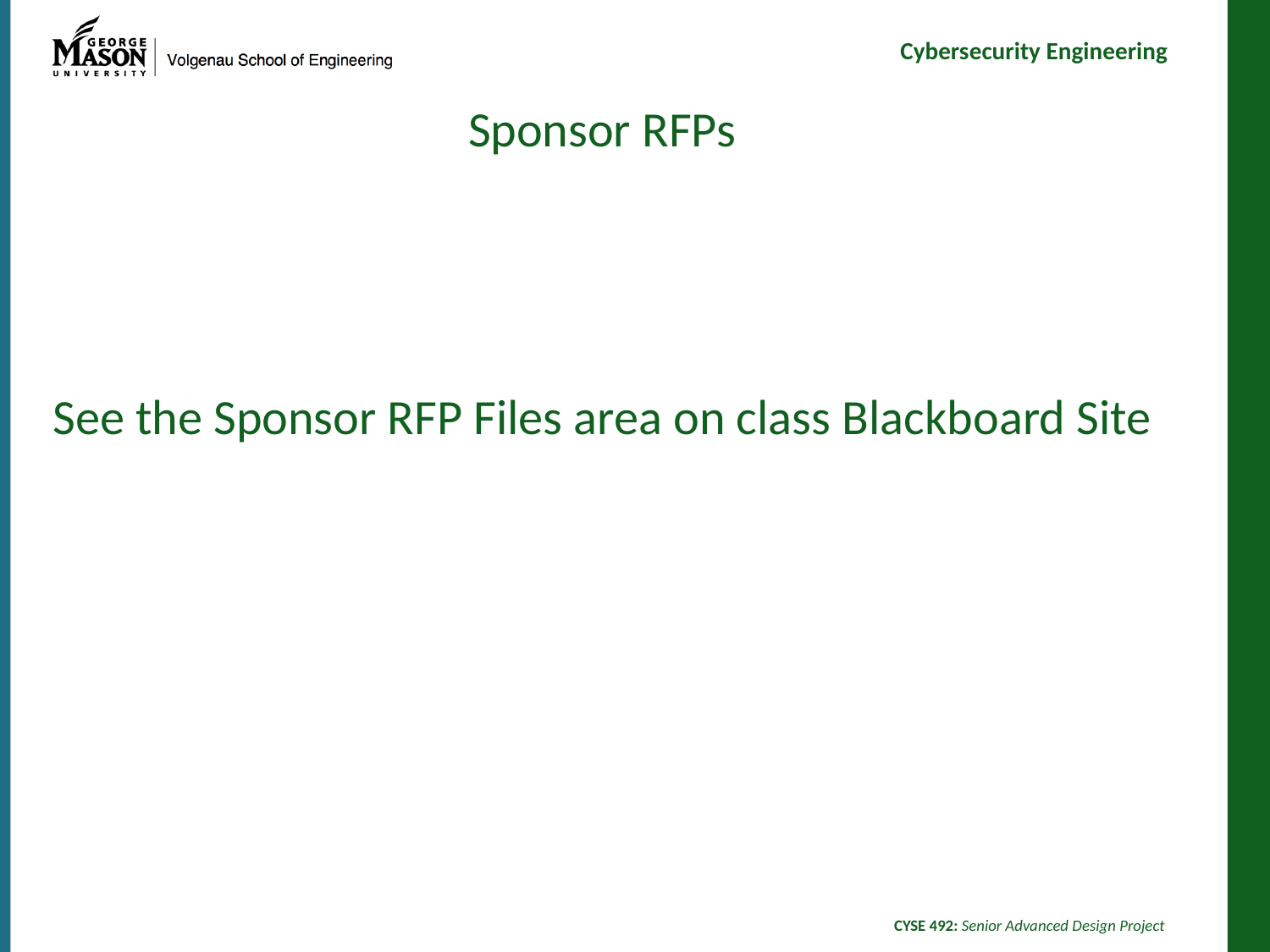

Sponsor RFPs
See the Sponsor RFP Files area on class Blackboard Site